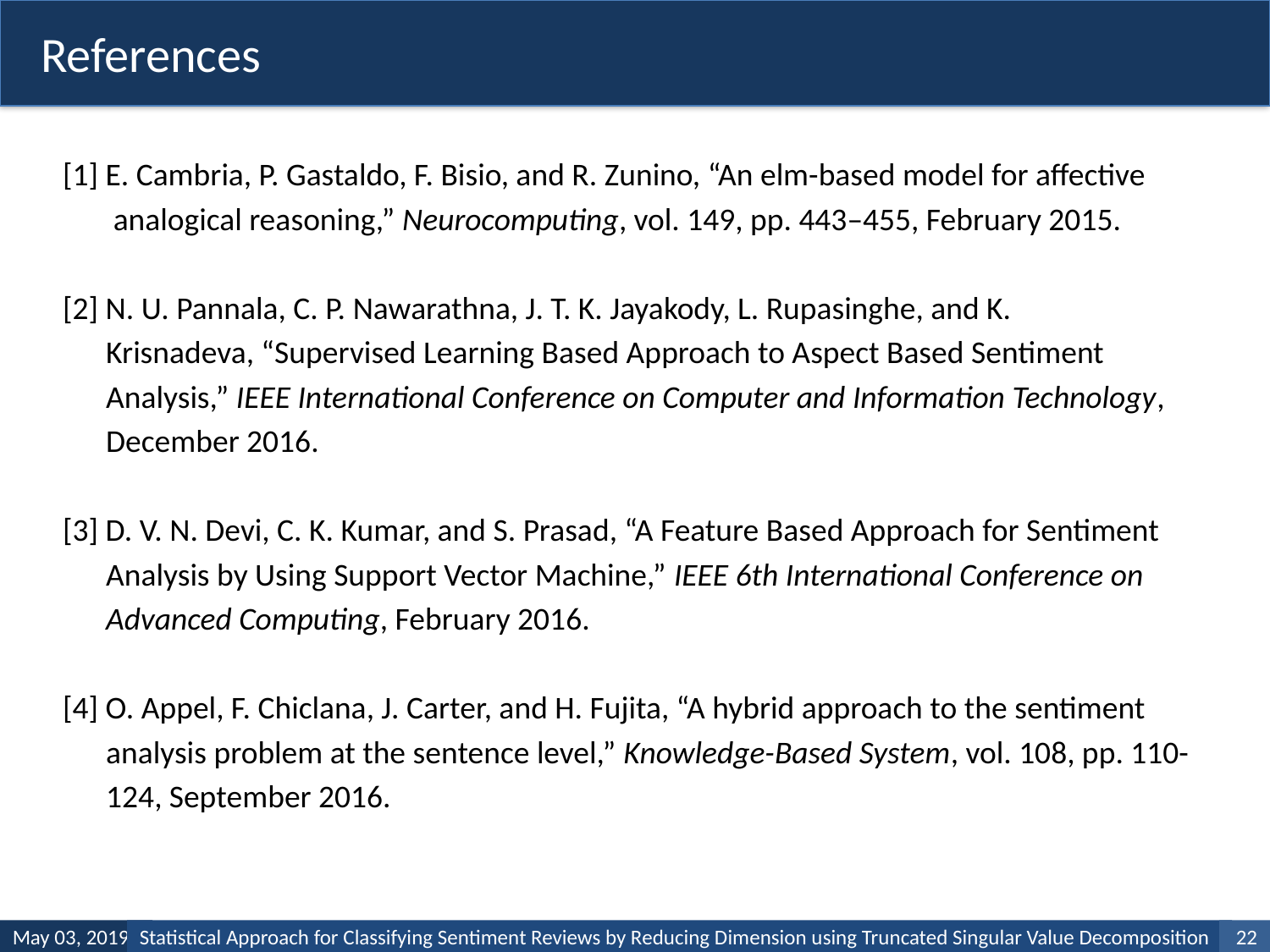

References
[1] E. Cambria, P. Gastaldo, F. Bisio, and R. Zunino, “An elm-based model for affective
       analogical reasoning,” Neurocomputing, vol. 149, pp. 443–455, February 2015.

[2] N. U. Pannala, C. P. Nawarathna, J. T. K. Jayakody, L. Rupasinghe, and K.
      Krisnadeva, “Supervised Learning Based Approach to Aspect Based Sentiment
      Analysis,” IEEE International Conference on Computer and Information Technology,
      December 2016.

[3] D. V. N. Devi, C. K. Kumar, and S. Prasad, “A Feature Based Approach for Sentiment
      Analysis by Using Support Vector Machine,” IEEE 6th International Conference on
      Advanced Computing, February 2016.

[4] O. Appel, F. Chiclana, J. Carter, and H. Fujita, “A hybrid approach to the sentiment
      analysis problem at the sentence level,” Knowledge-Based System, vol. 108, pp. 110-
      124, September 2016.

May 03, 2019
Statistical Approach for Classifying Sentiment Reviews by Reducing Dimension using Truncated Singular Value Decomposition
22